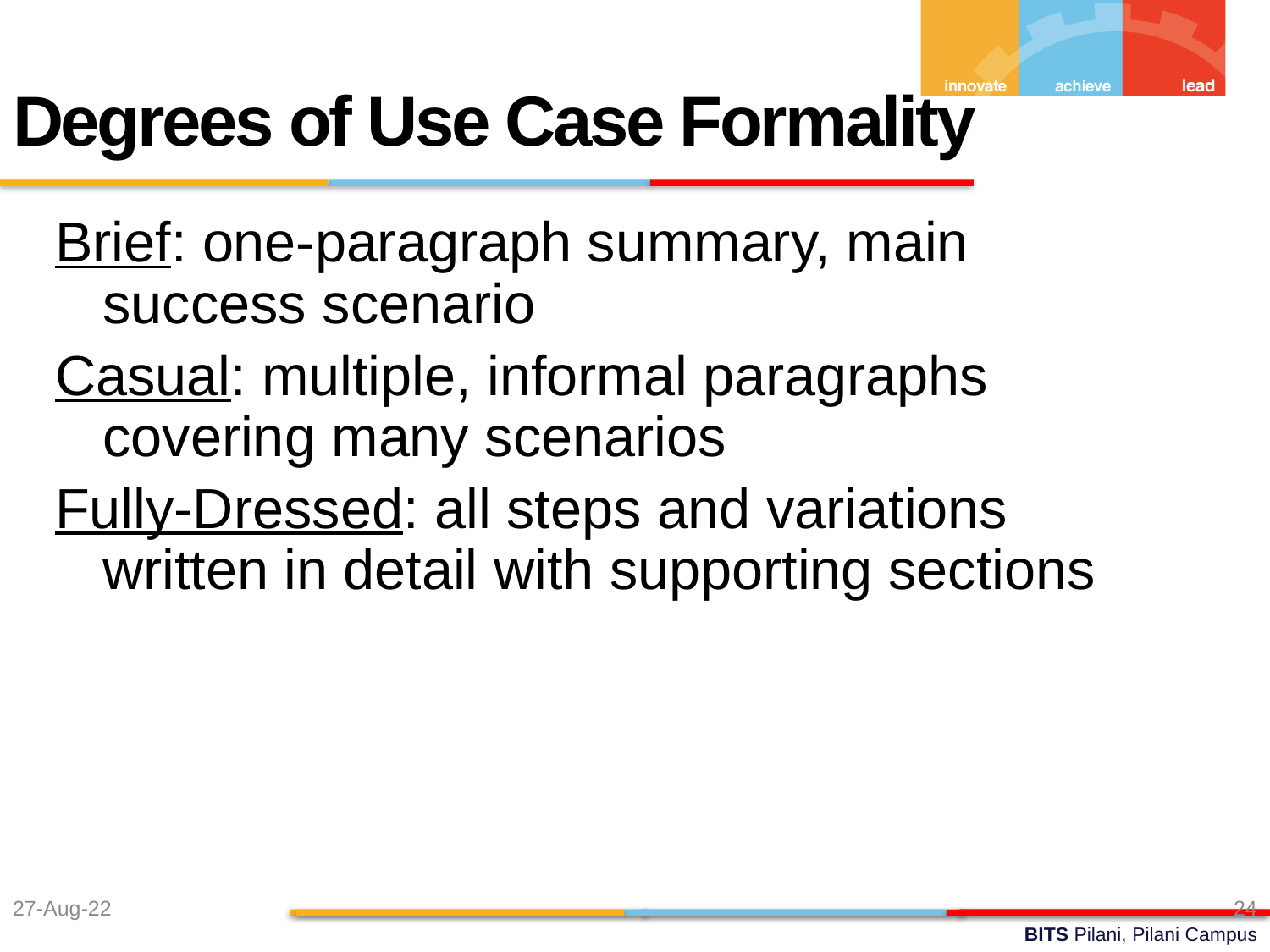

Degrees of Use Case Formality
Brief: one-paragraph summary, main success scenario
Casual: multiple, informal paragraphs covering many scenarios
Fully-Dressed: all steps and variations written in detail with supporting sections

27-Aug-22
24